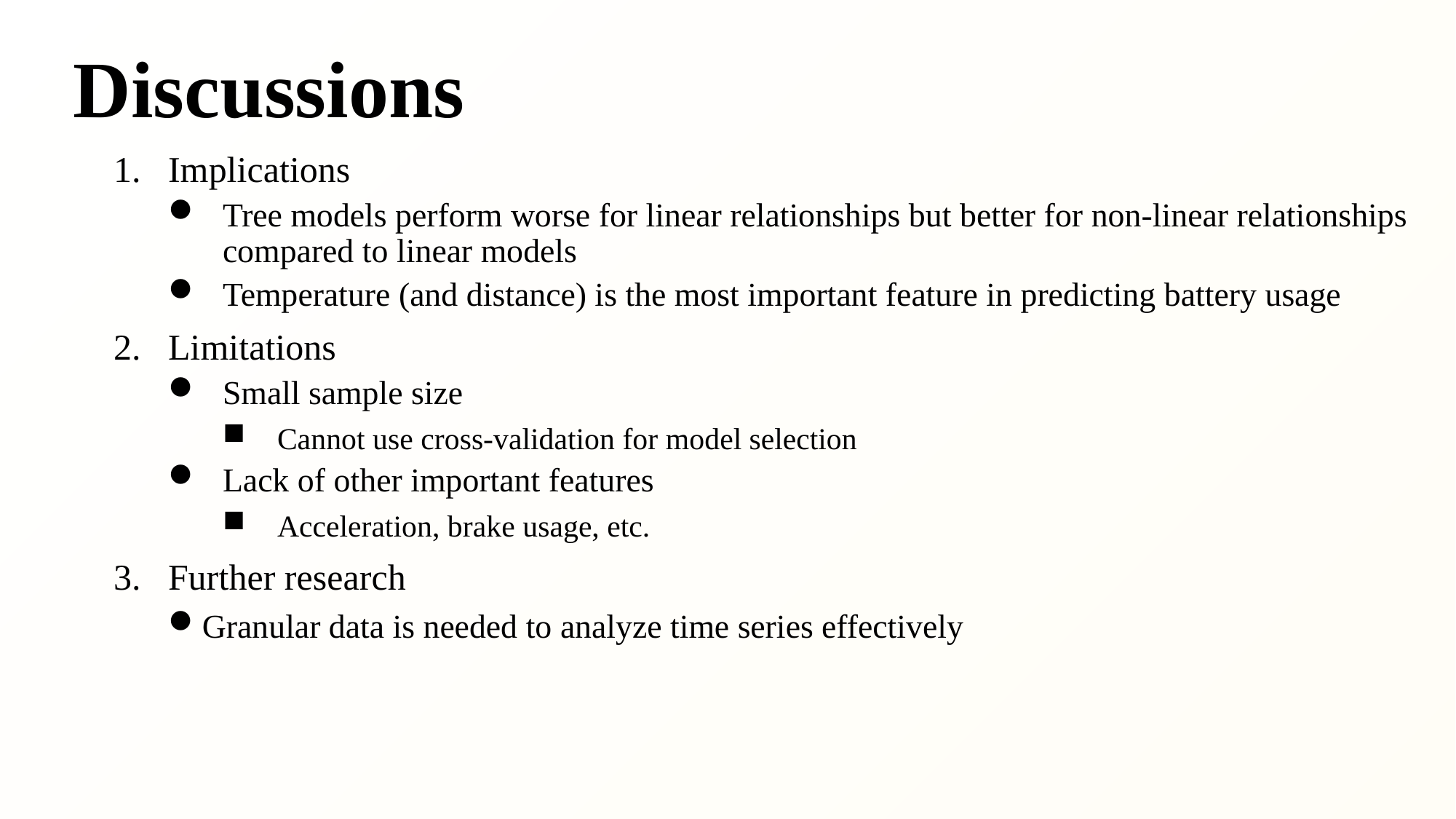

# Discussions
Implications
Tree models perform worse for linear relationships but better for non-linear relationships compared to linear models
Temperature (and distance) is the most important feature in predicting battery usage
Limitations
Small sample size
Cannot use cross-validation for model selection
Lack of other important features
Acceleration, brake usage, etc.
Further research
Granular data is needed to analyze time series effectively